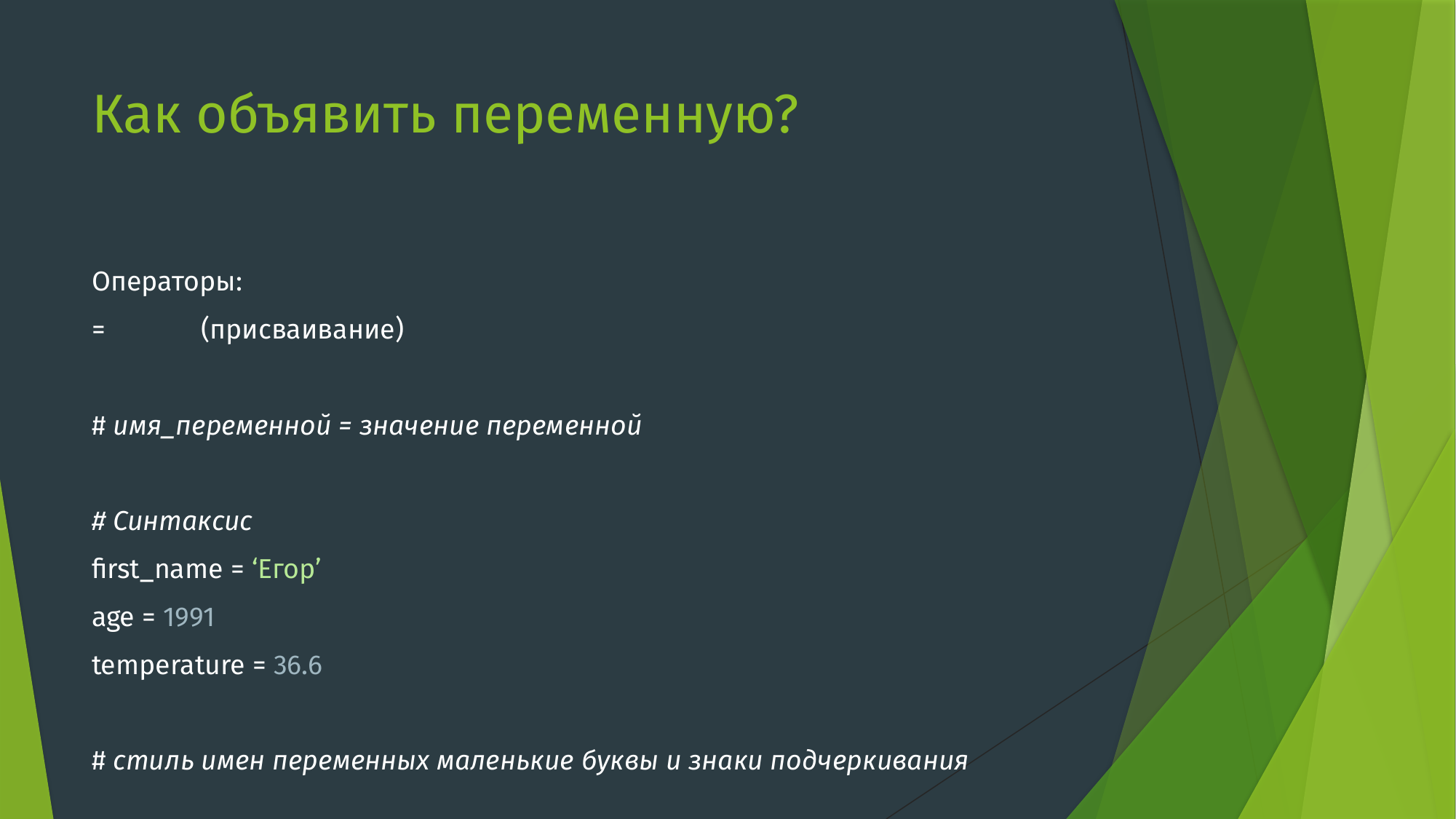

# Как объявить переменную?
Операторы:
=	(присваивание)

# имя_переменной = значение переменной

# Синтаксис
first_name = ‘Егор’
age = 1991
temperature = 36.6

# стиль имен переменных маленькие буквы и знаки подчеркивания